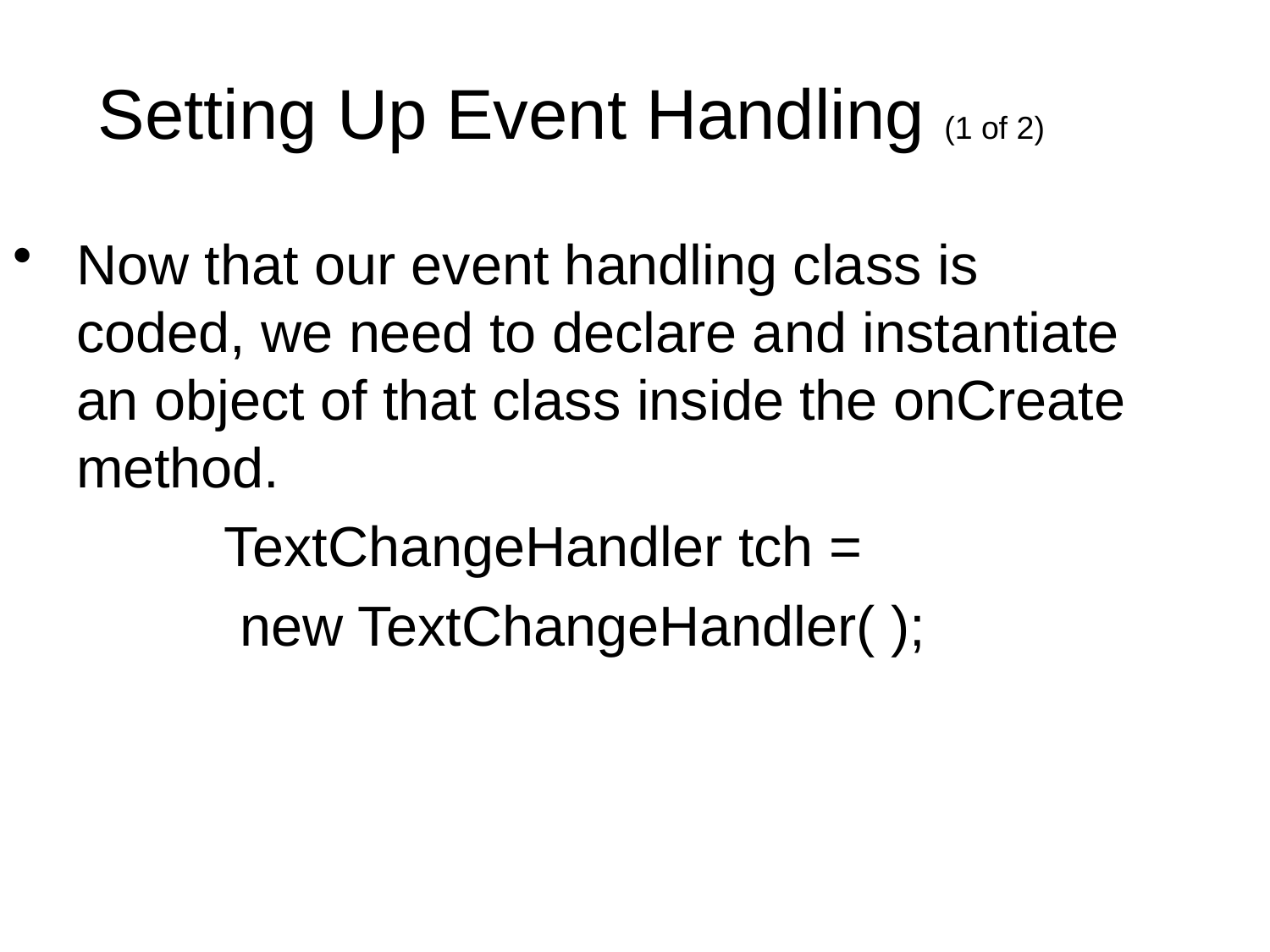

Setting Up Event Handling (1 of 2)
Now that our event handling class is coded, we need to declare and instantiate an object of that class inside the onCreate method.
		TextChangeHandler tch =
       	 new TextChangeHandler( );